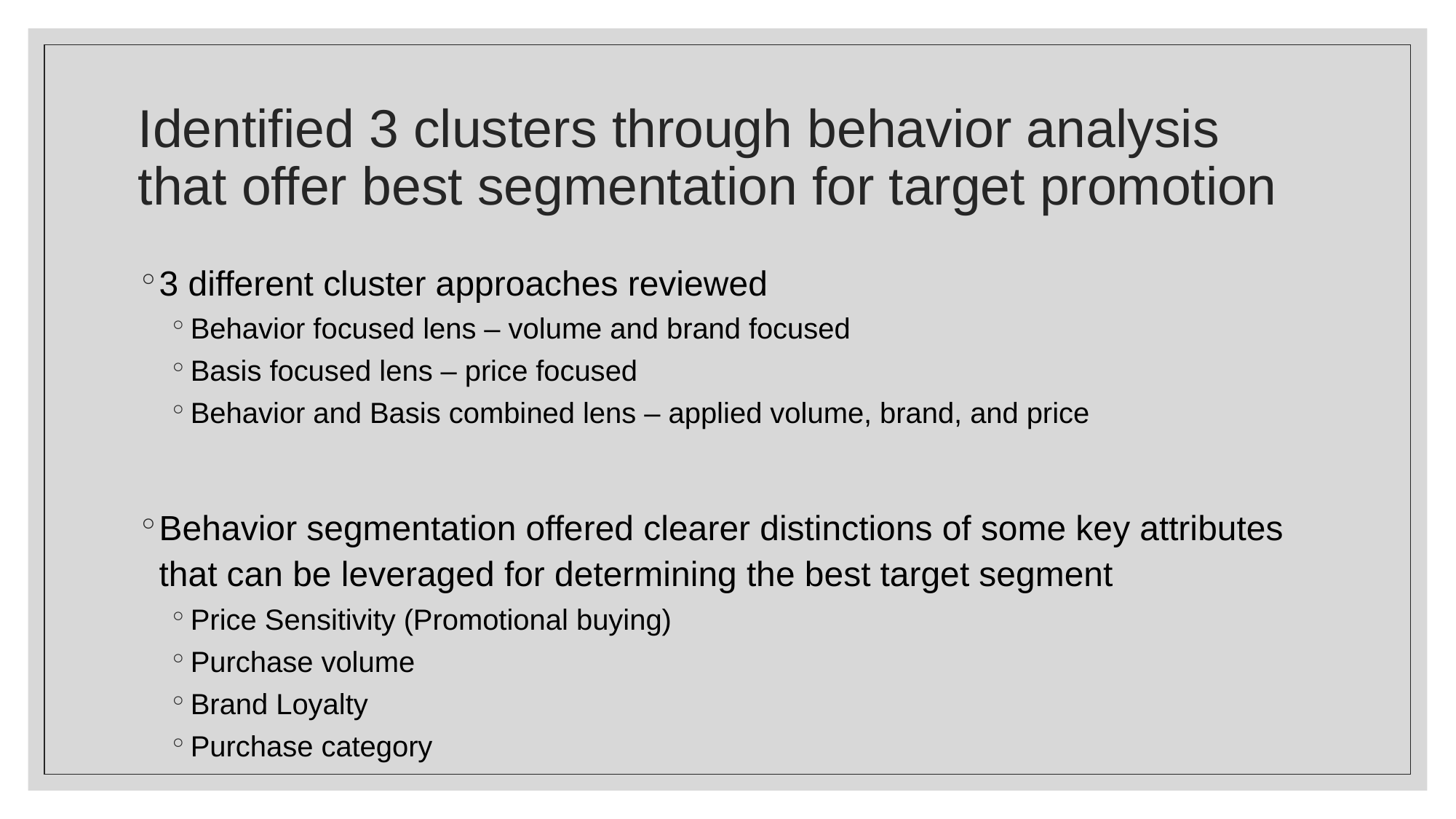

# Identified 3 clusters through behavior analysis that offer best segmentation for target promotion
3 different cluster approaches reviewed
Behavior focused lens – volume and brand focused
Basis focused lens – price focused
Behavior and Basis combined lens – applied volume, brand, and price

Behavior segmentation offered clearer distinctions of some key attributes that can be leveraged for determining the best target segment
Price Sensitivity (Promotional buying)
Purchase volume
Brand Loyalty
Purchase category